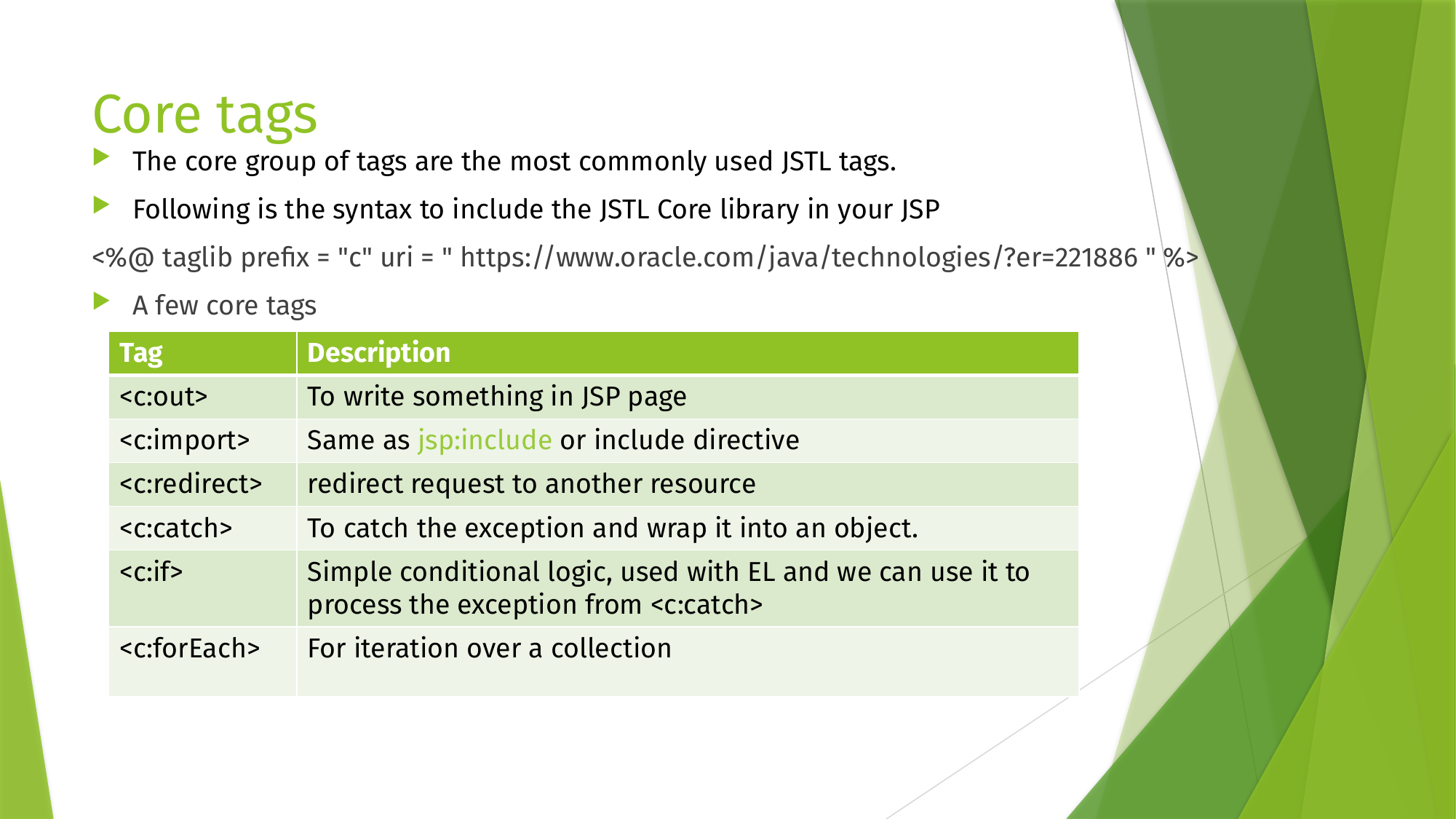

# Core tags
The core group of tags are the most commonly used JSTL tags.
Following is the syntax to include the JSTL Core library in your JSP
<%@ taglib prefix = "c" uri = " https://www.oracle.com/java/technologies/?er=221886 " %>
A few core tags

| Tag | Description |
| --- | --- |
| <c:out> | To write something in JSP page |
| <c:import> | Same as jsp:include or include directive |
| <c:redirect> | redirect request to another resource |
| <c:catch> | To catch the exception and wrap it into an object. |
| <c:if> | Simple conditional logic, used with EL and we can use it to process the exception from <c:catch> |
| <c:forEach> | For iteration over a collection |